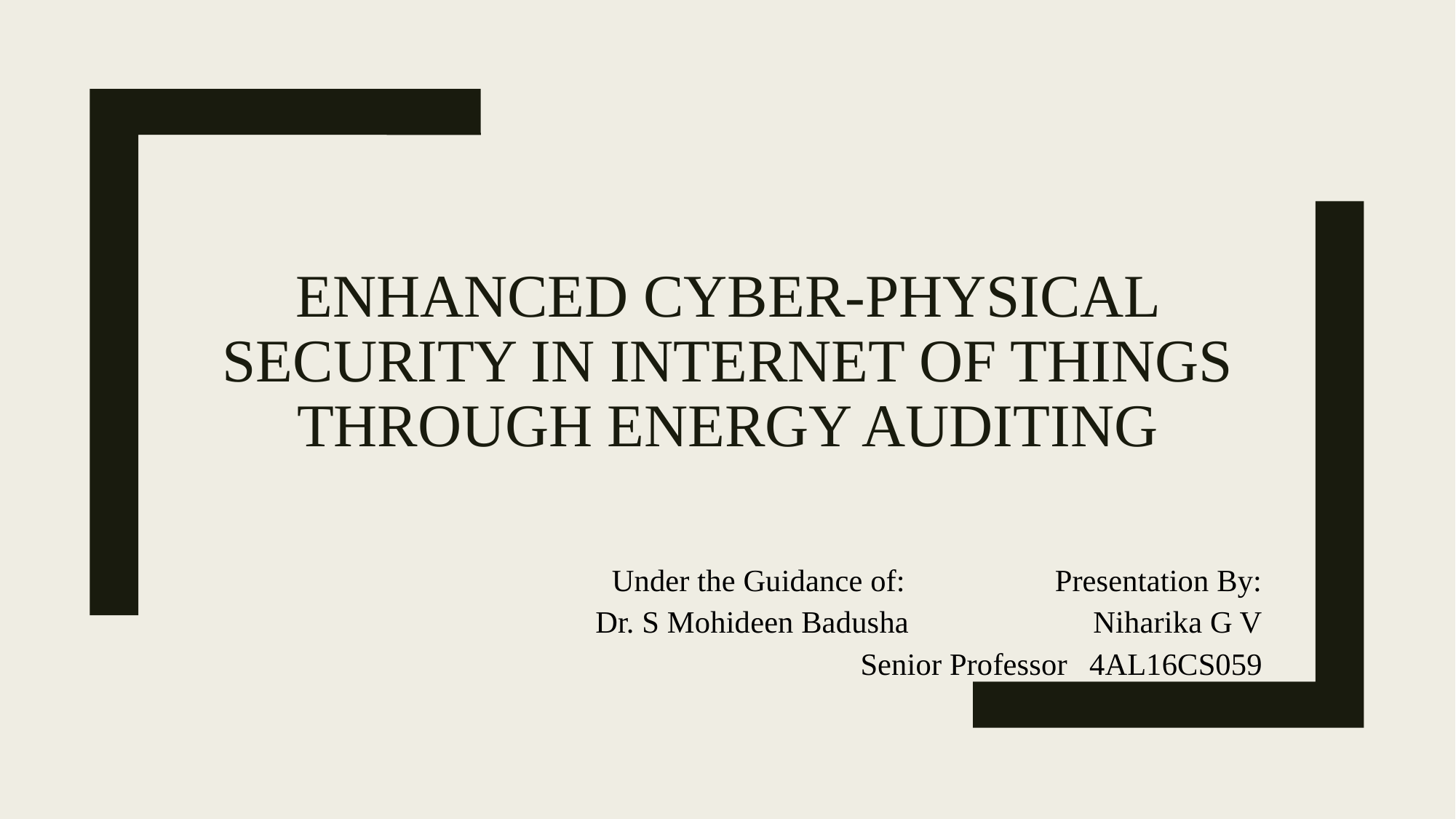

# ENHANCED CYBER-PHYSICAL SECURITY IN Internet of things through energy auditing
   Under the Guidance of:					          Presentation By:
Dr. S Mohideen Badusha 				              Niharika G V
        Senior Professor						4AL16CS059